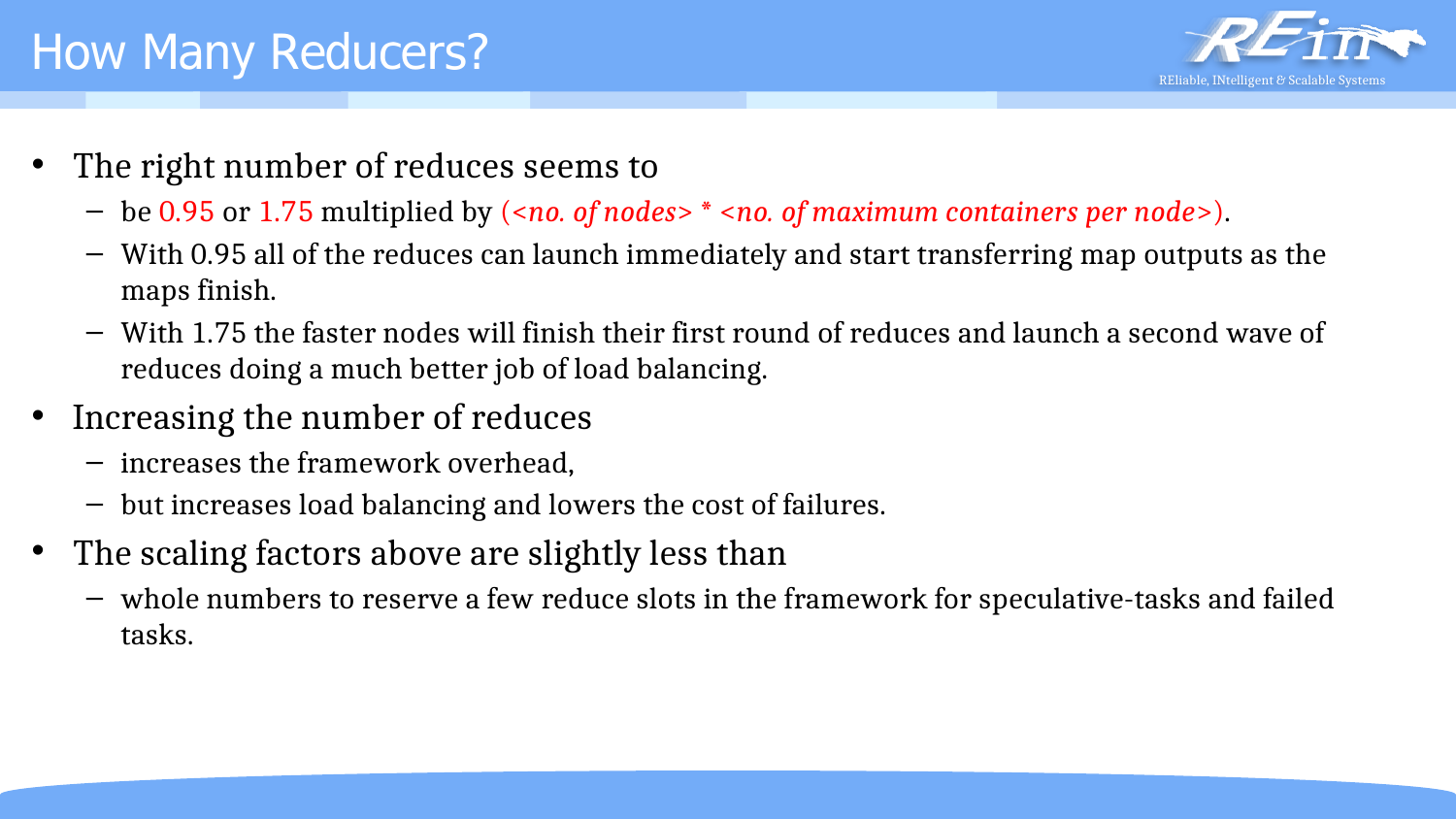

# How Many Reducers?
The right number of reduces seems to
be 0.95 or 1.75 multiplied by (<no. of nodes> * <no. of maximum containers per node>).
With 0.95 all of the reduces can launch immediately and start transferring map outputs as the maps finish.
With 1.75 the faster nodes will finish their first round of reduces and launch a second wave of reduces doing a much better job of load balancing.
Increasing the number of reduces
increases the framework overhead,
but increases load balancing and lowers the cost of failures.
The scaling factors above are slightly less than
whole numbers to reserve a few reduce slots in the framework for speculative-tasks and failed tasks.

43